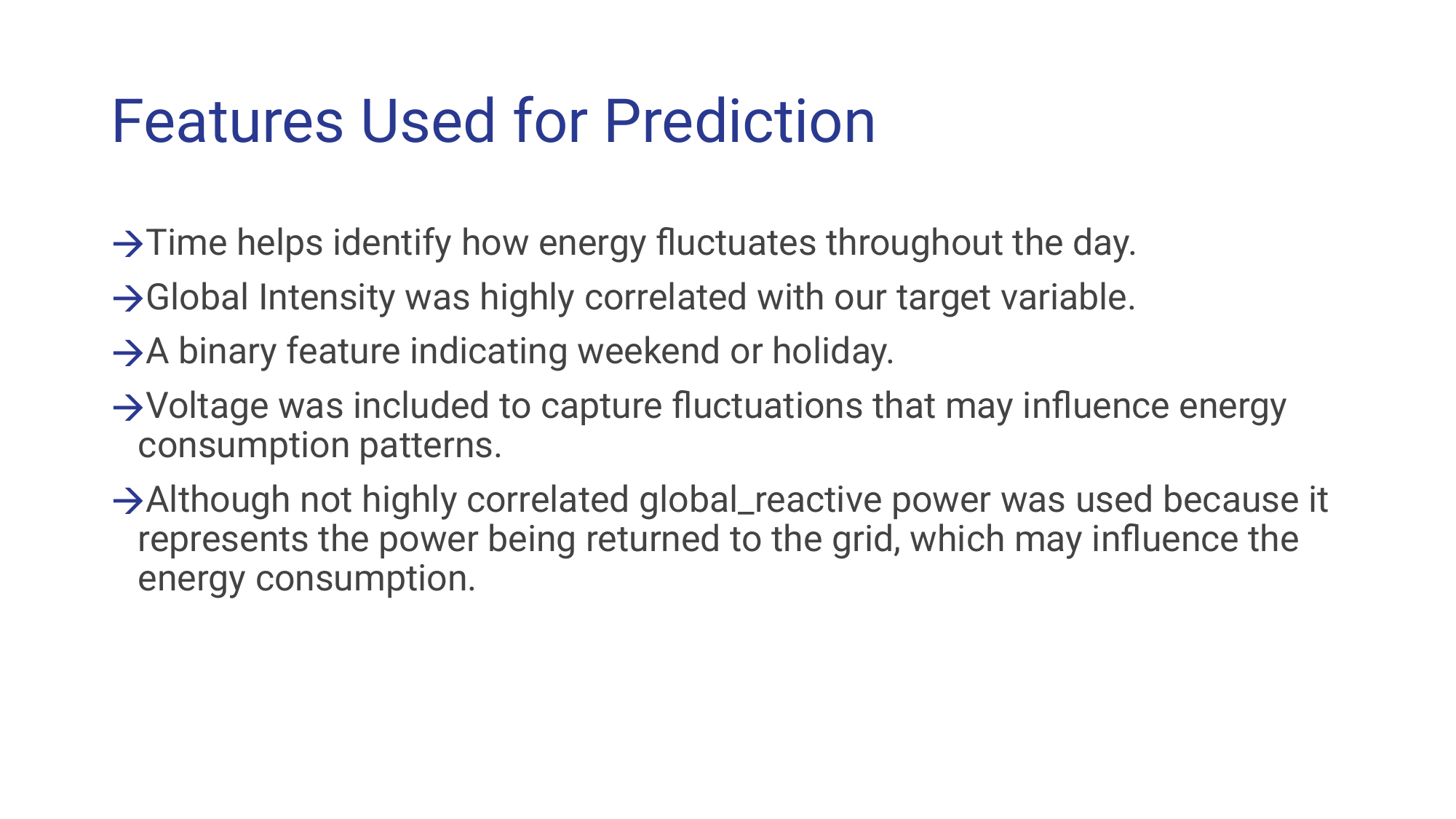

# Features Used for Prediction
Time helps identify how energy fluctuates throughout the day.
Global Intensity was highly correlated with our target variable.
A binary feature indicating weekend or holiday.
Voltage was included to capture fluctuations that may influence energy consumption patterns.
Although not highly correlated global_reactive power was used because it represents the power being returned to the grid, which may influence the energy consumption.